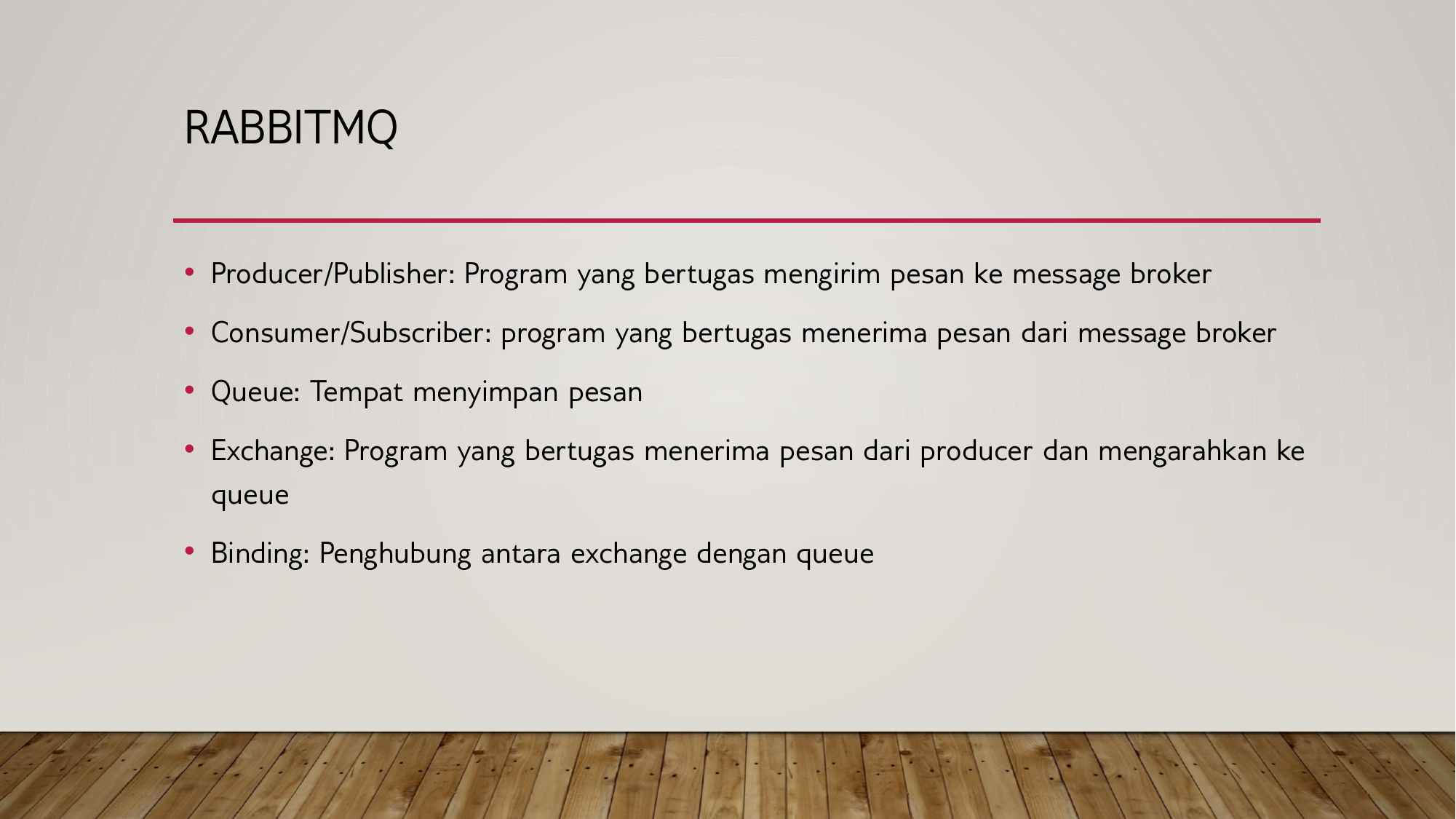

# RabbitMQ
Producer/Publisher: Program yang bertugas mengirim pesan ke message broker
Consumer/Subscriber: program yang bertugas menerima pesan dari message broker
Queue: Tempat menyimpan pesan
Exchange: Program yang bertugas menerima pesan dari producer dan mengarahkan ke queue
Binding: Penghubung antara exchange dengan queue